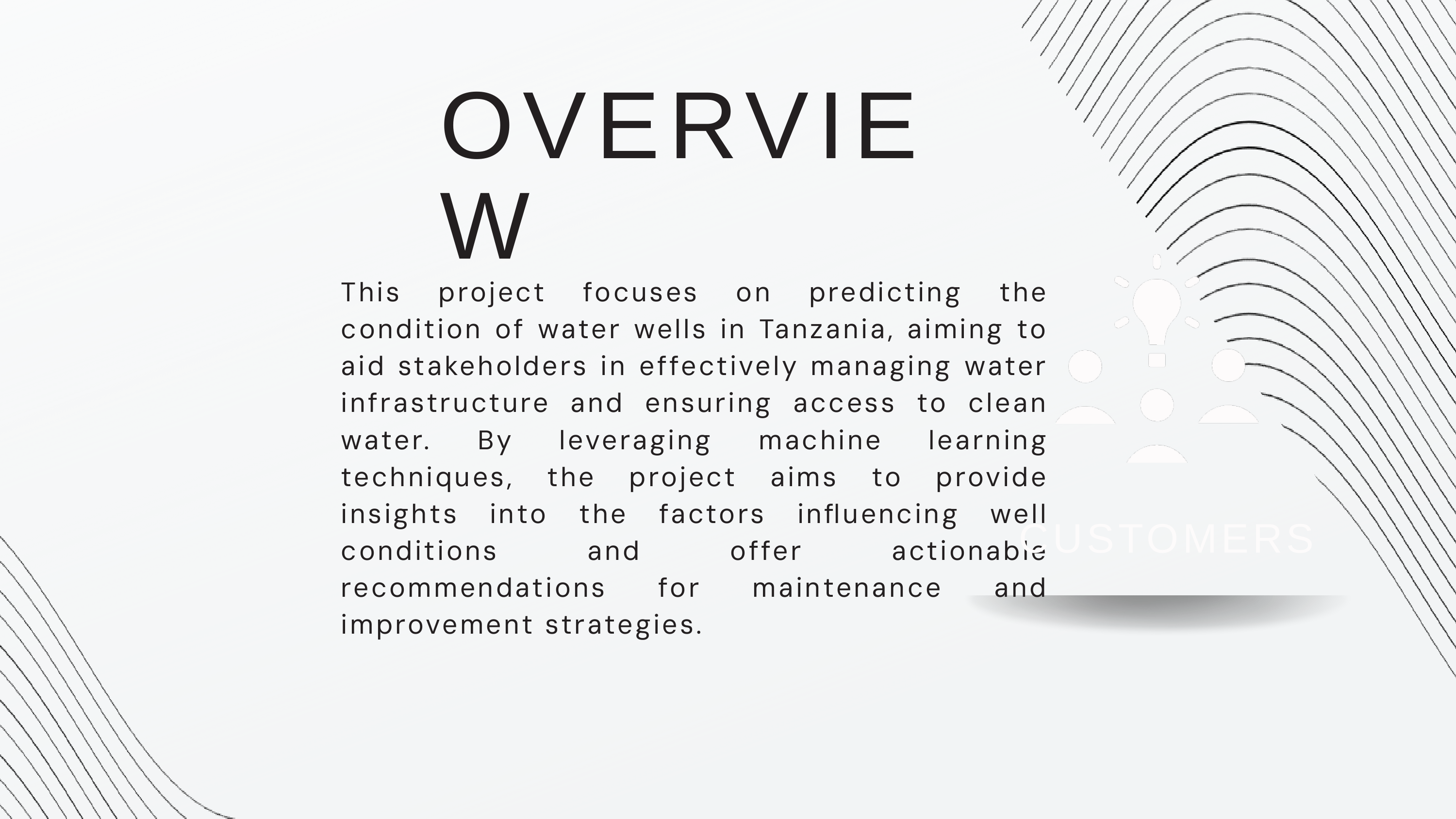

OVERVIEW

This project focuses on predicting the condition of water wells in Tanzania, aiming to aid stakeholders in effectively managing water infrastructure and ensuring access to clean water. By leveraging machine learning techniques, the project aims to provide insights into the factors influencing well conditions and offer actionable recommendations for maintenance and improvement strategies.
CUSTOMERS